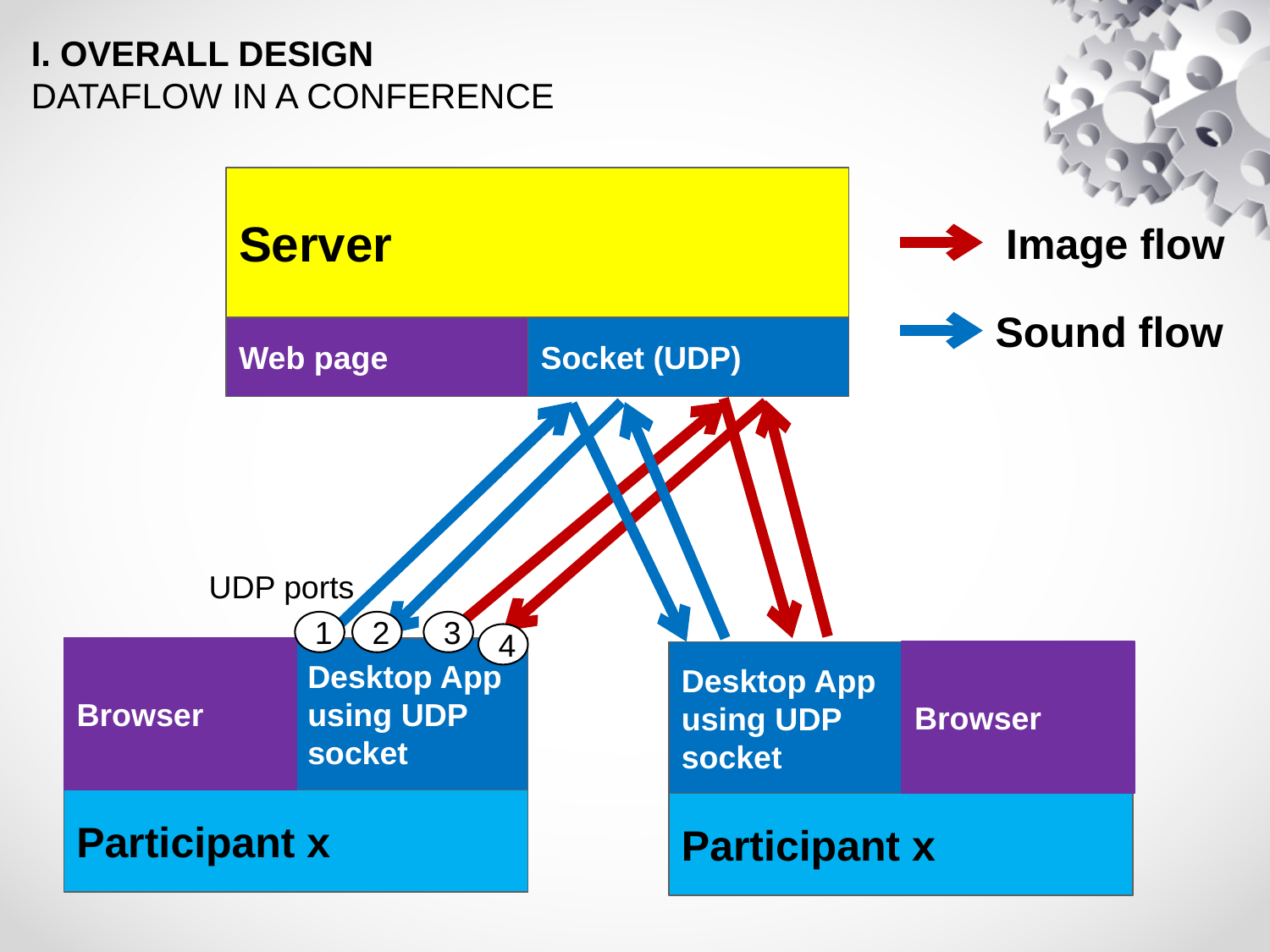

I. OVERALL DESIGN
DATAFLOW IN A CONFERENCE
Server
Image flow
Sound flow
Web page
Socket (UDP)
UDP ports
1
2
3
4
Browser
Desktop App
using UDP
socket
Browser
Desktop App
using UDP
socket
Participant x
Participant x